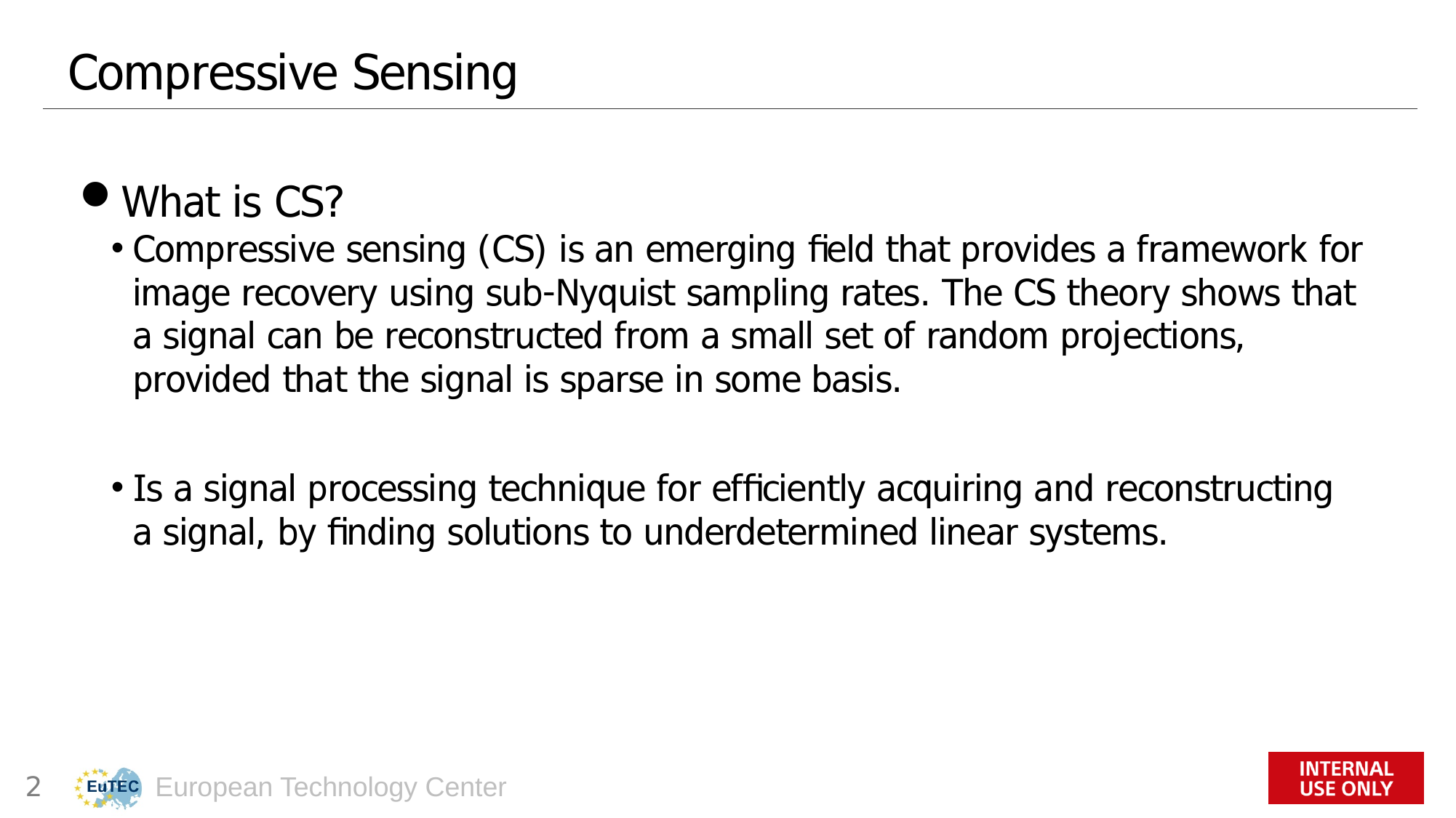

# Compressive Sensing

What is CS?
Compressive sensing (CS) is an emerging field that provides a framework for image recovery using sub-Nyquist sampling rates. The CS theory shows that a signal can be reconstructed from a small set of random projections, provided that the signal is sparse in some basis.

Is a signal processing technique for efficiently acquiring and reconstructing a signal, by finding solutions to underdetermined linear systems.